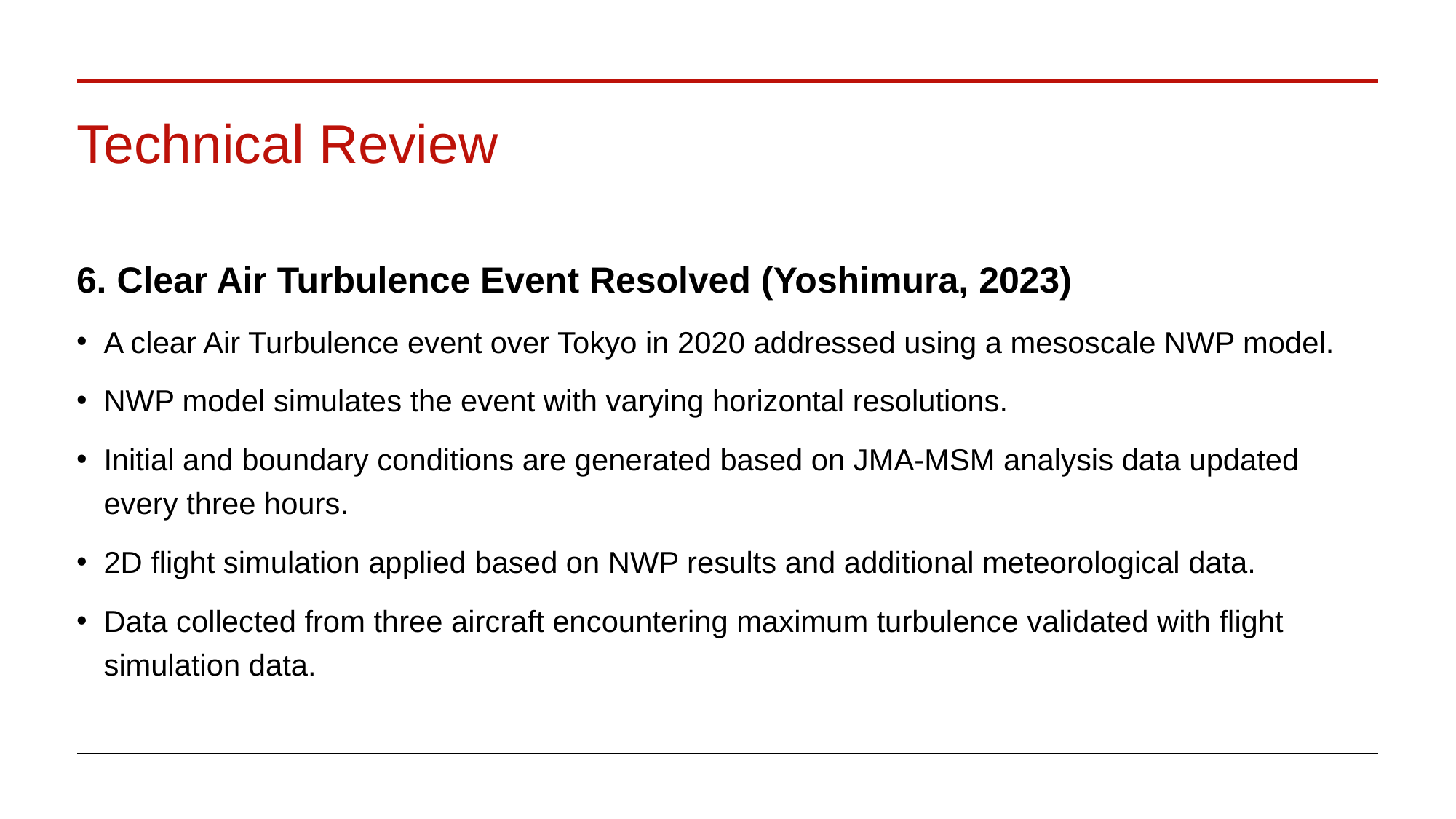

# Technical Review
6. Clear Air Turbulence Event Resolved (Yoshimura, 2023)
A clear Air Turbulence event over Tokyo in 2020 addressed using a mesoscale NWP model.
NWP model simulates the event with varying horizontal resolutions.
Initial and boundary conditions are generated based on JMA-MSM analysis data updated every three hours.
2D flight simulation applied based on NWP results and additional meteorological data.
Data collected from three aircraft encountering maximum turbulence validated with flight simulation data.